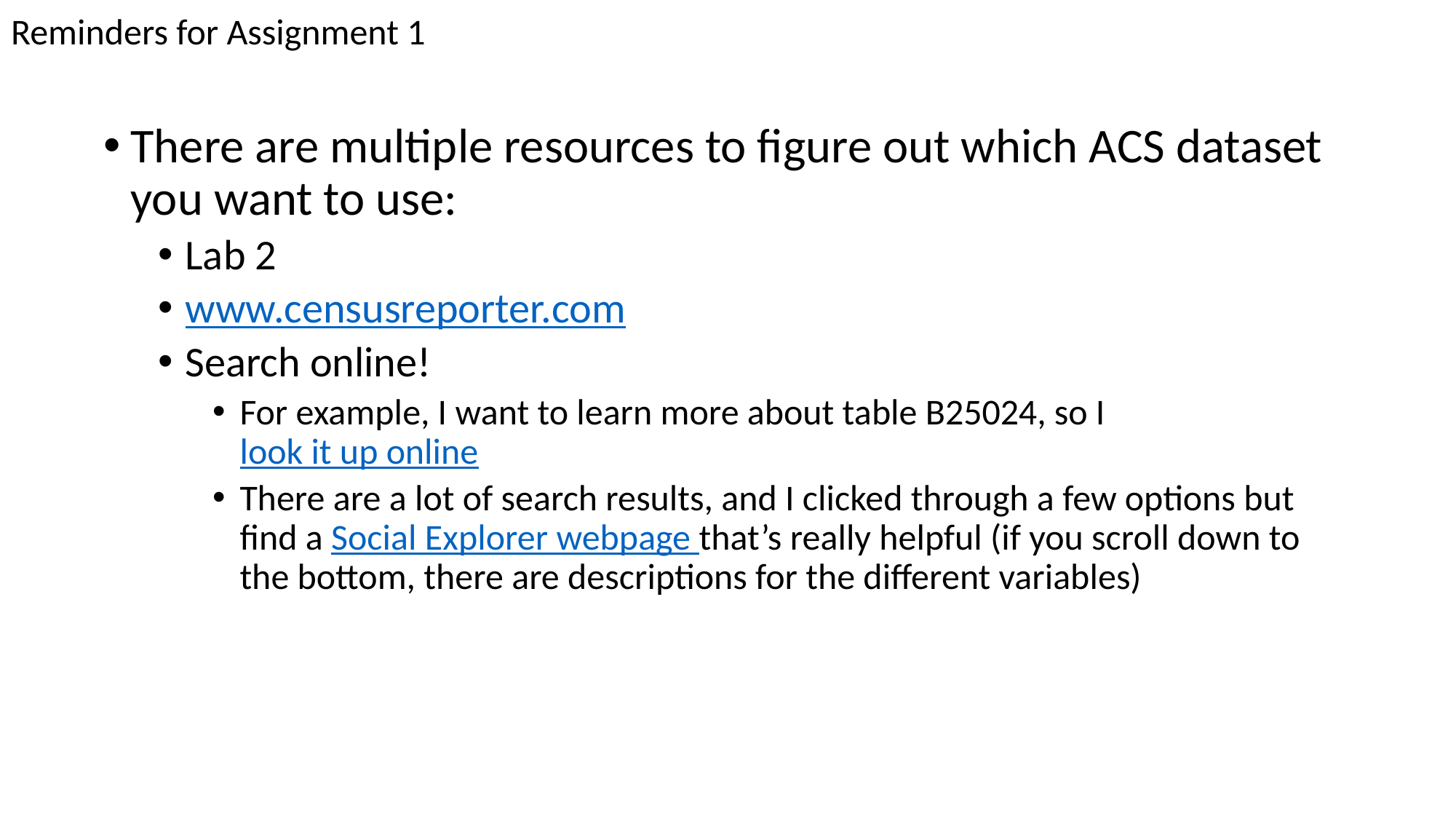

# Reminders for Assignment 1
There are multiple resources to figure out which ACS dataset you want to use:
Lab 2
www.censusreporter.com
Search online!
For example, I want to learn more about table B25024, so I look it up online
There are a lot of search results, and I clicked through a few options but find a Social Explorer webpage that’s really helpful (if you scroll down to the bottom, there are descriptions for the different variables)